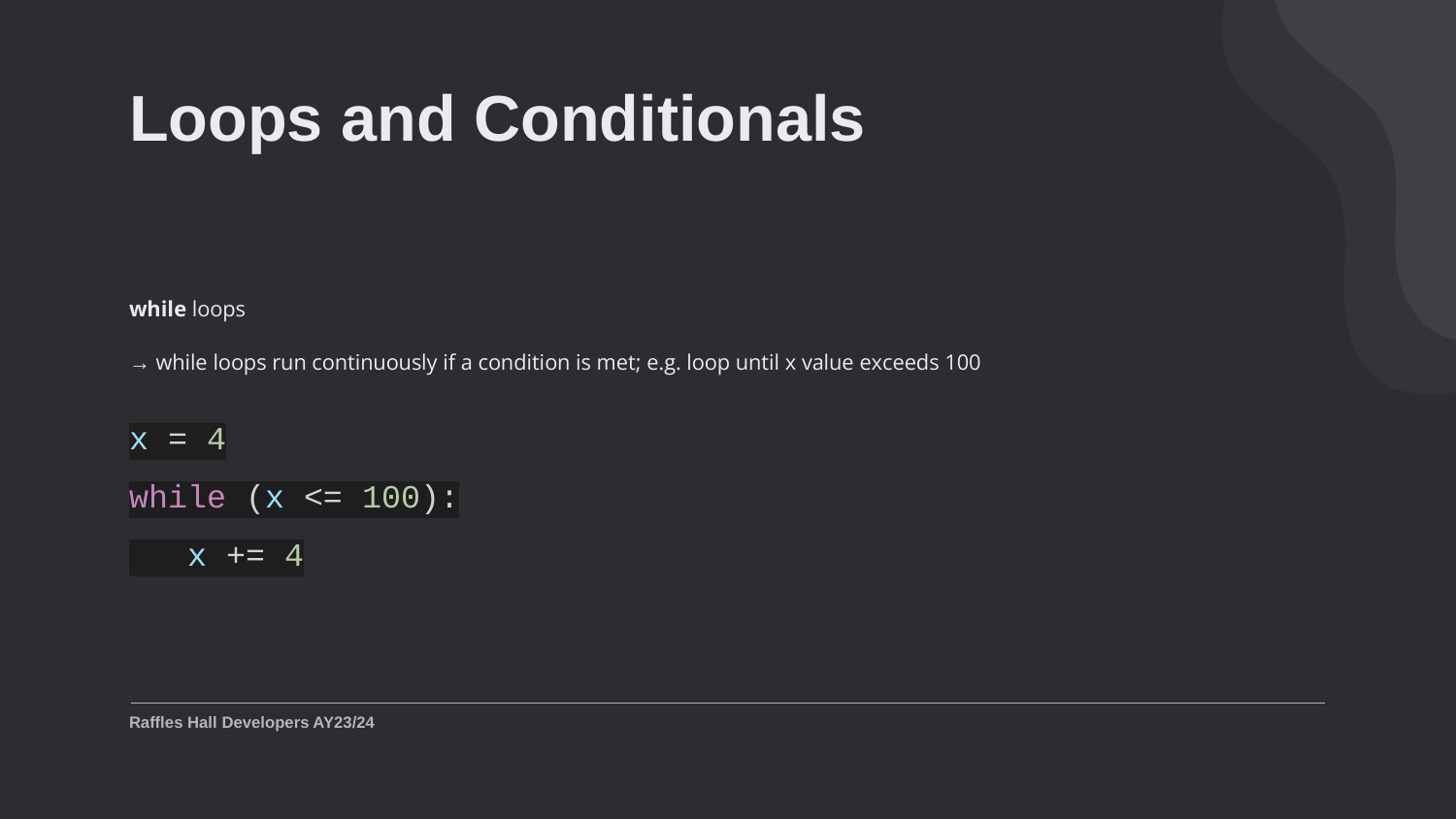

# Loops and Conditionals
while loops
→ while loops run continuously if a condition is met; e.g. loop until x value exceeds 100
x = 4
while (x <= 100):
   x += 4
Raffles Hall Developers AY23/24